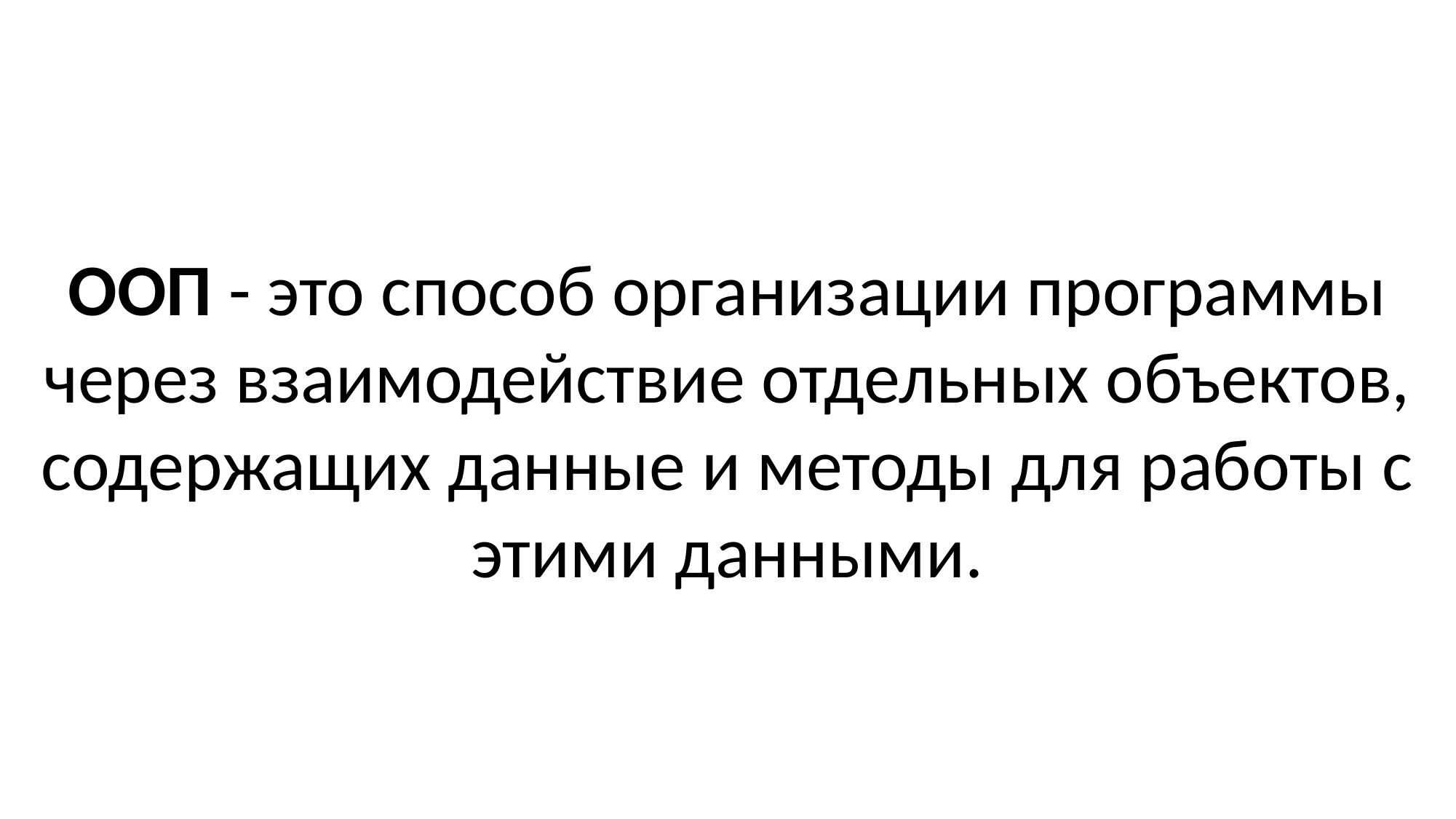

ООП - это способ организации программы через взаимодействие отдельных объектов, содержащих данные и методы для работы с этими данными.